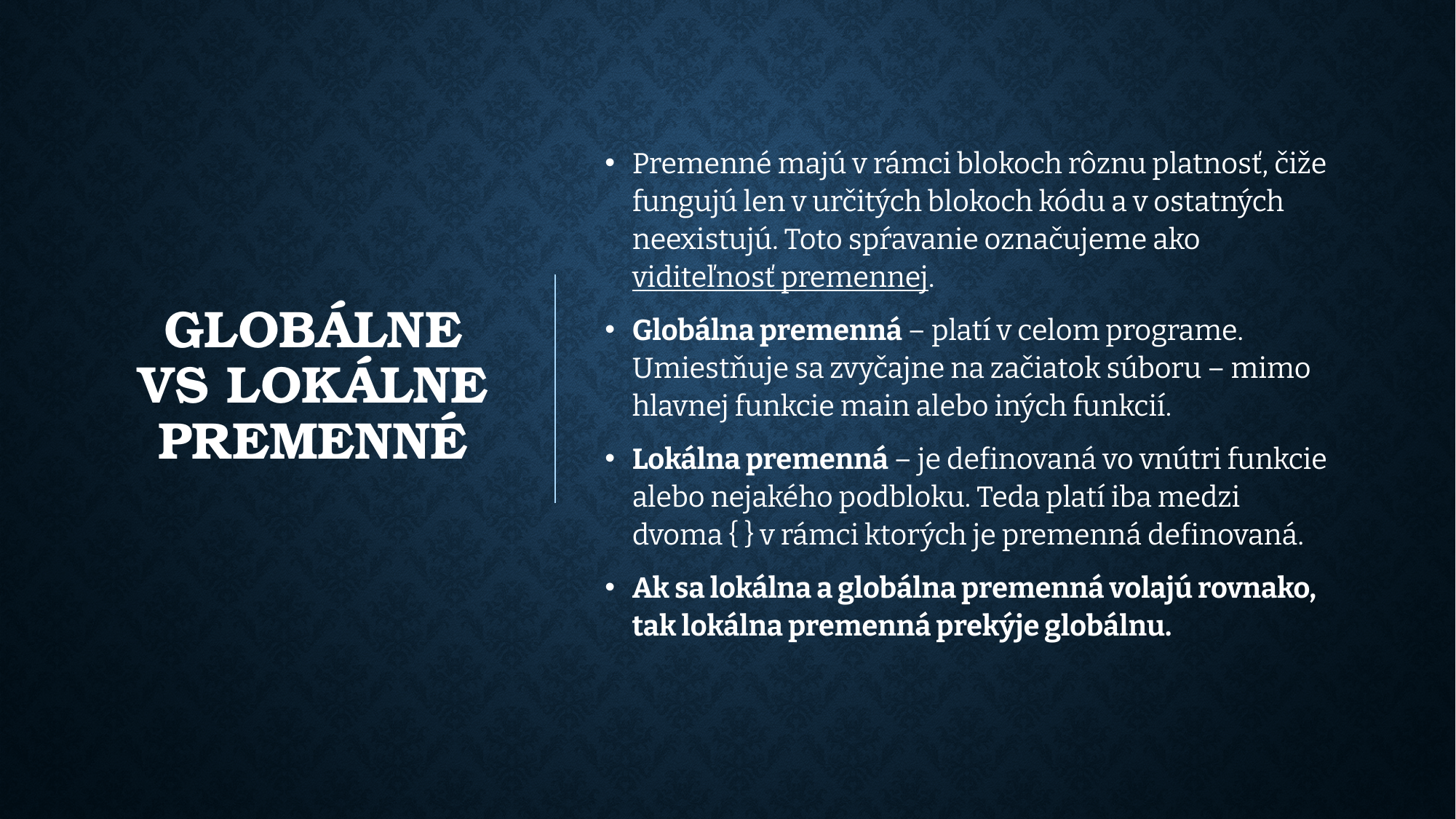

# Globálne vs Lokálne premenné
Premenné majú v rámci blokoch rôznu platnosť, čiže fungujú len v určitých blokoch kódu a v ostatných neexistujú. Toto spŕavanie označujeme ako viditeľnosť premennej.
Globálna premenná – platí v celom programe. Umiestňuje sa zvyčajne na začiatok súboru – mimo hlavnej funkcie main alebo iných funkcií.
Lokálna premenná – je definovaná vo vnútri funkcie alebo nejakého podbloku. Teda platí iba medzi dvoma { } v rámci ktorých je premenná definovaná.
Ak sa lokálna a globálna premenná volajú rovnako, tak lokálna premenná prekýje globálnu.